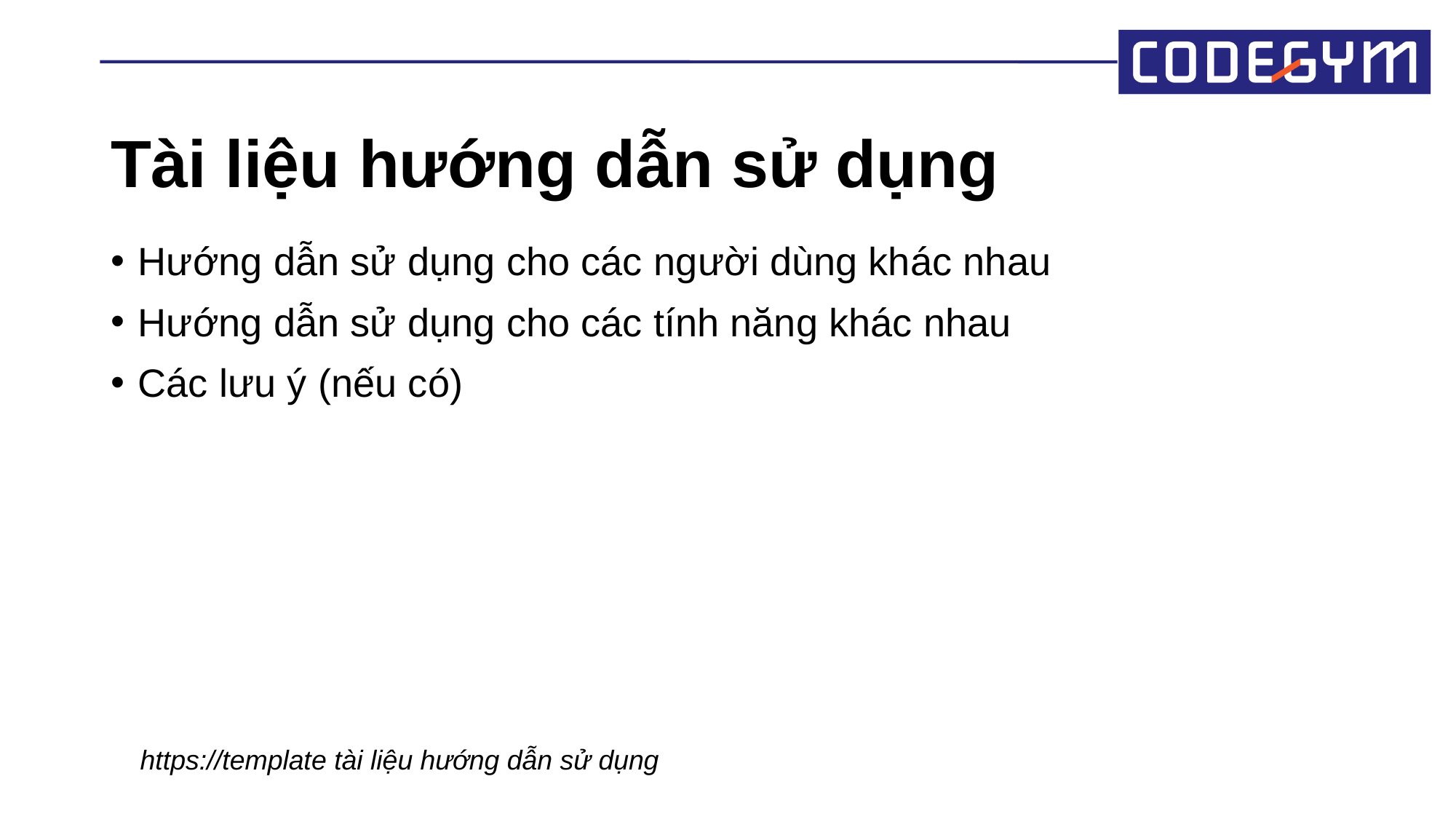

Tài liệu hướng dẫn sử dụng
Hướng dẫn sử dụng cho các người dùng khác nhau
Hướng dẫn sử dụng cho các tính năng khác nhau
Các lưu ý (nếu có)

https://template tài liệu hướng dẫn sử dụng